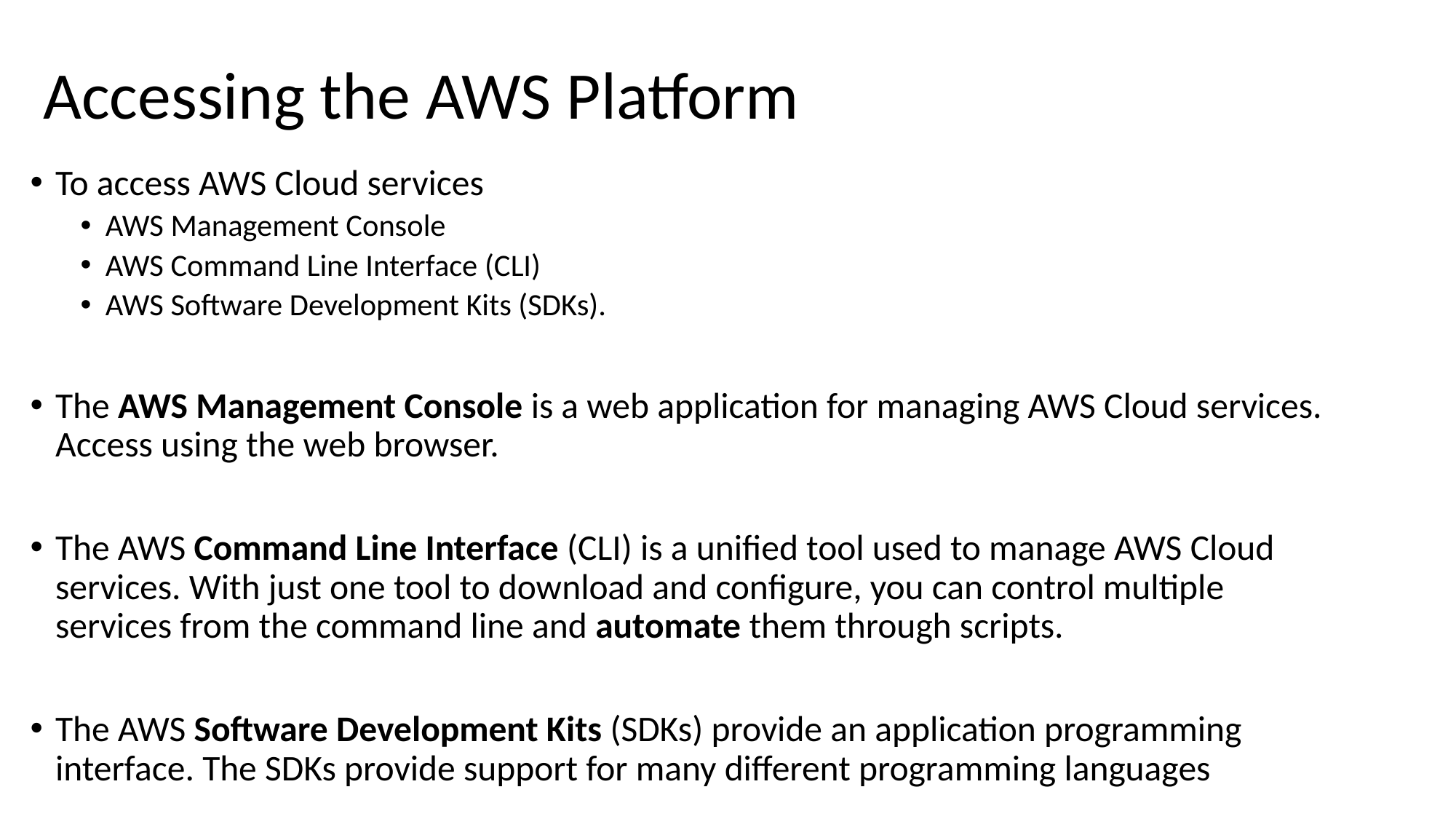

# Accessing the AWS Platform
To access AWS Cloud services
AWS Management Console
AWS Command Line Interface (CLI)
AWS Software Development Kits (SDKs).

The AWS Management Console is a web application for managing AWS Cloud services. Access using the web browser.

The AWS Command Line Interface (CLI) is a unified tool used to manage AWS Cloud services. With just one tool to download and configure, you can control multiple services from the command line and automate them through scripts.

The AWS Software Development Kits (SDKs) provide an application programming interface. The SDKs provide support for many different programming languages